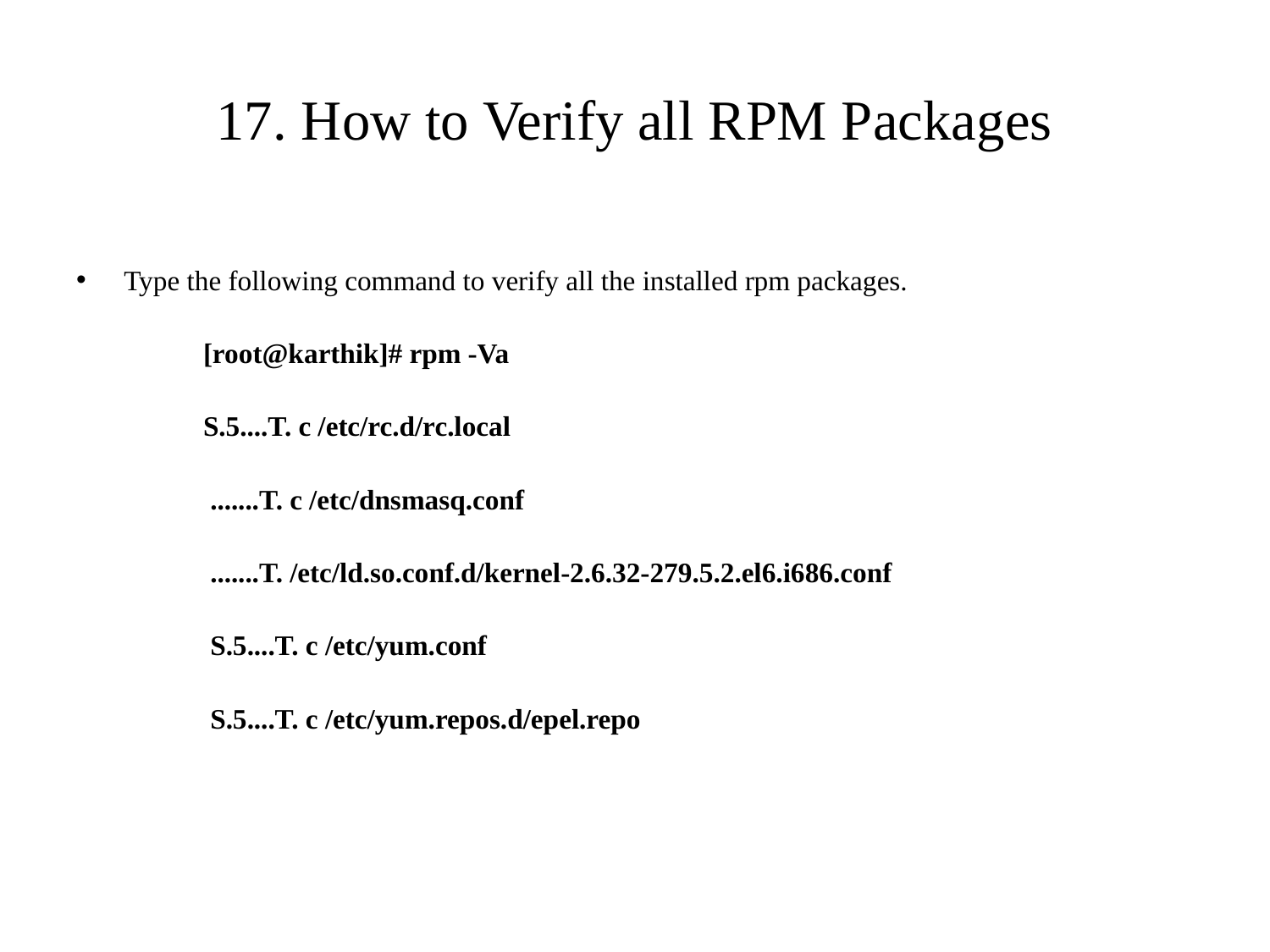

# 17. How to Verify all RPM Packages
Type the following command to verify all the installed rpm packages.
[root@karthik]# rpm -Va
S.5....T. c /etc/rc.d/rc.local
 .......T. c /etc/dnsmasq.conf
 .......T. /etc/ld.so.conf.d/kernel-2.6.32-279.5.2.el6.i686.conf
 S.5....T. c /etc/yum.conf
 S.5....T. c /etc/yum.repos.d/epel.repo